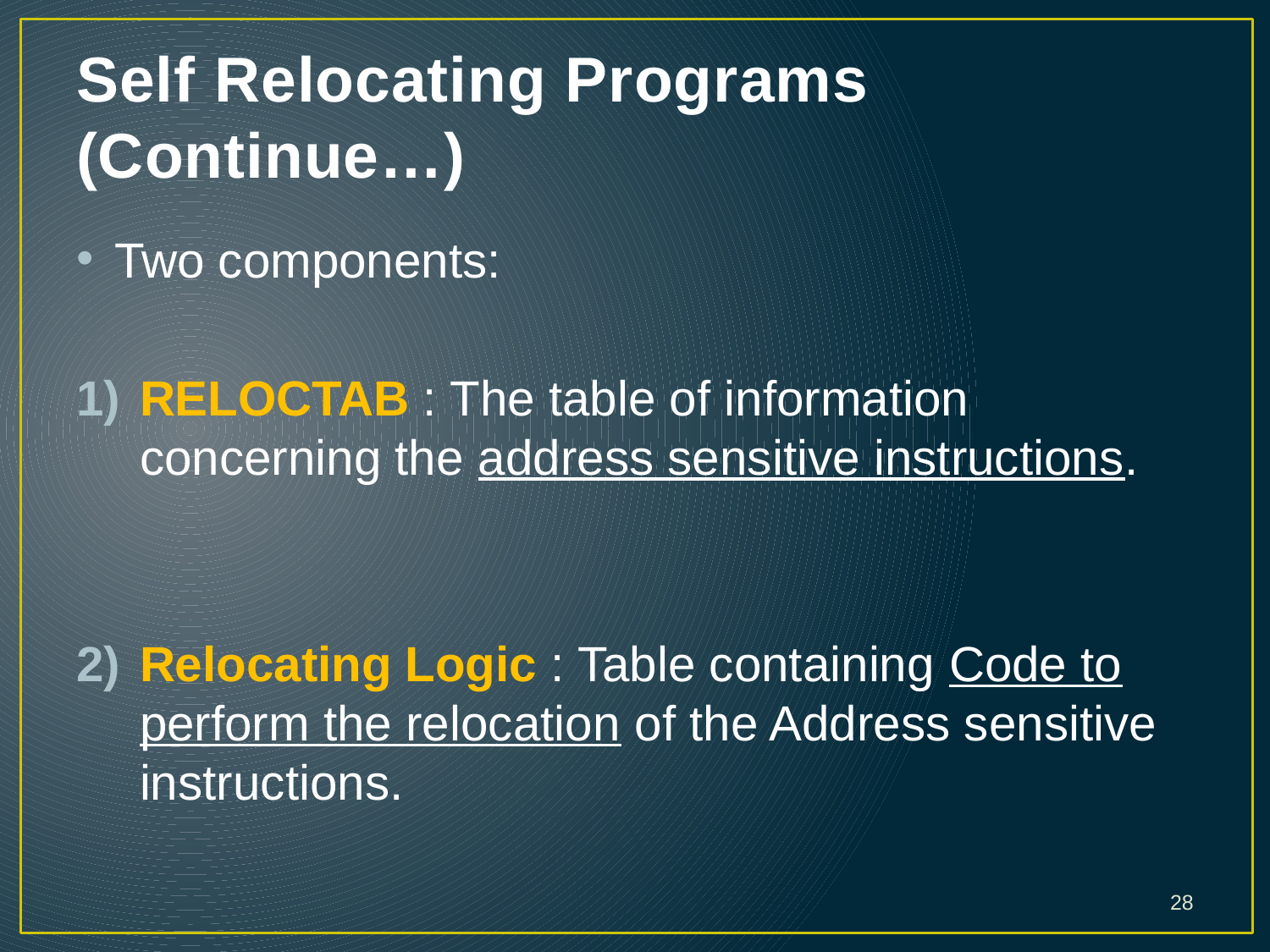

# Self Relocating Programs (Continue…)
Two components:

RELOCTAB : The table of information concerning the address sensitive instructions.

Relocating Logic : Table containing Code to perform the relocation of the Address sensitive instructions.

28